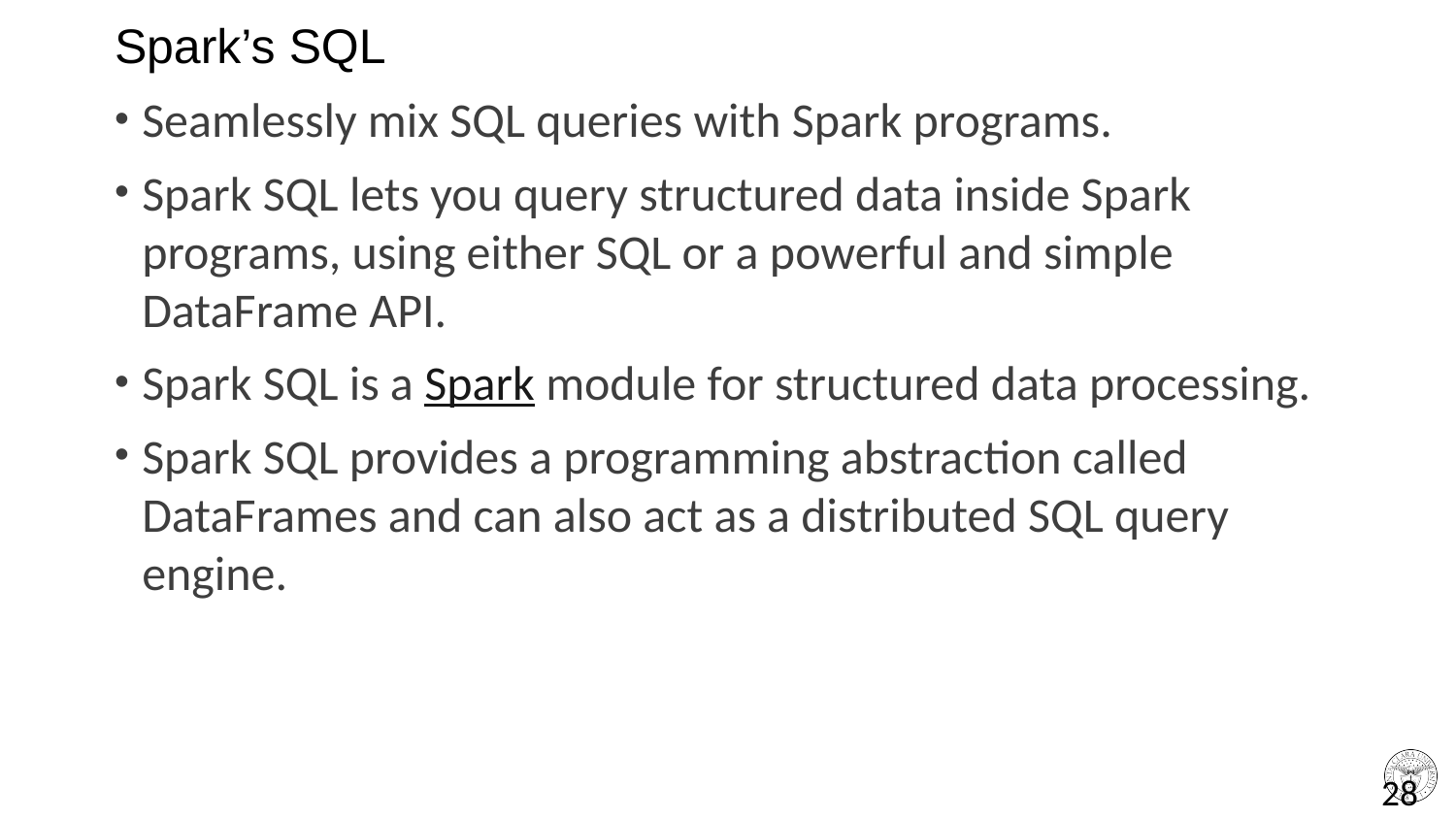

# Spark’s SQL
Seamlessly mix SQL queries with Spark programs.
Spark SQL lets you query structured data inside Spark programs, using either SQL or a powerful and simple DataFrame API.
Spark SQL is a Spark module for structured data processing.
Spark SQL provides a programming abstraction called DataFrames and can also act as a distributed SQL query engine.
28